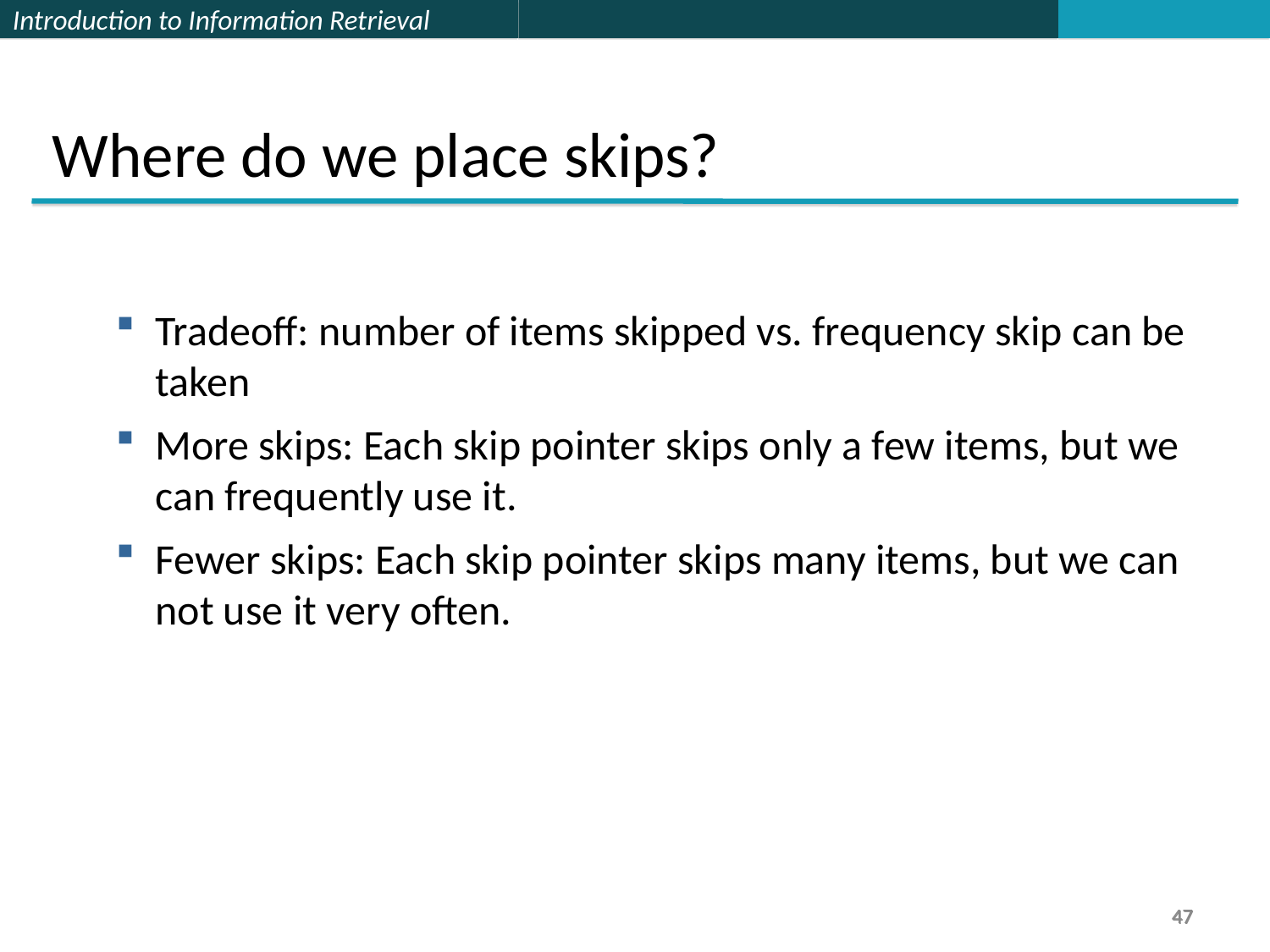

Where do we place skips?
Tradeoff: number of items skipped vs. frequency skip can be taken
More skips: Each skip pointer skips only a few items, but we can frequently use it.
Fewer skips: Each skip pointer skips many items, but we can not use it very often.

47
47